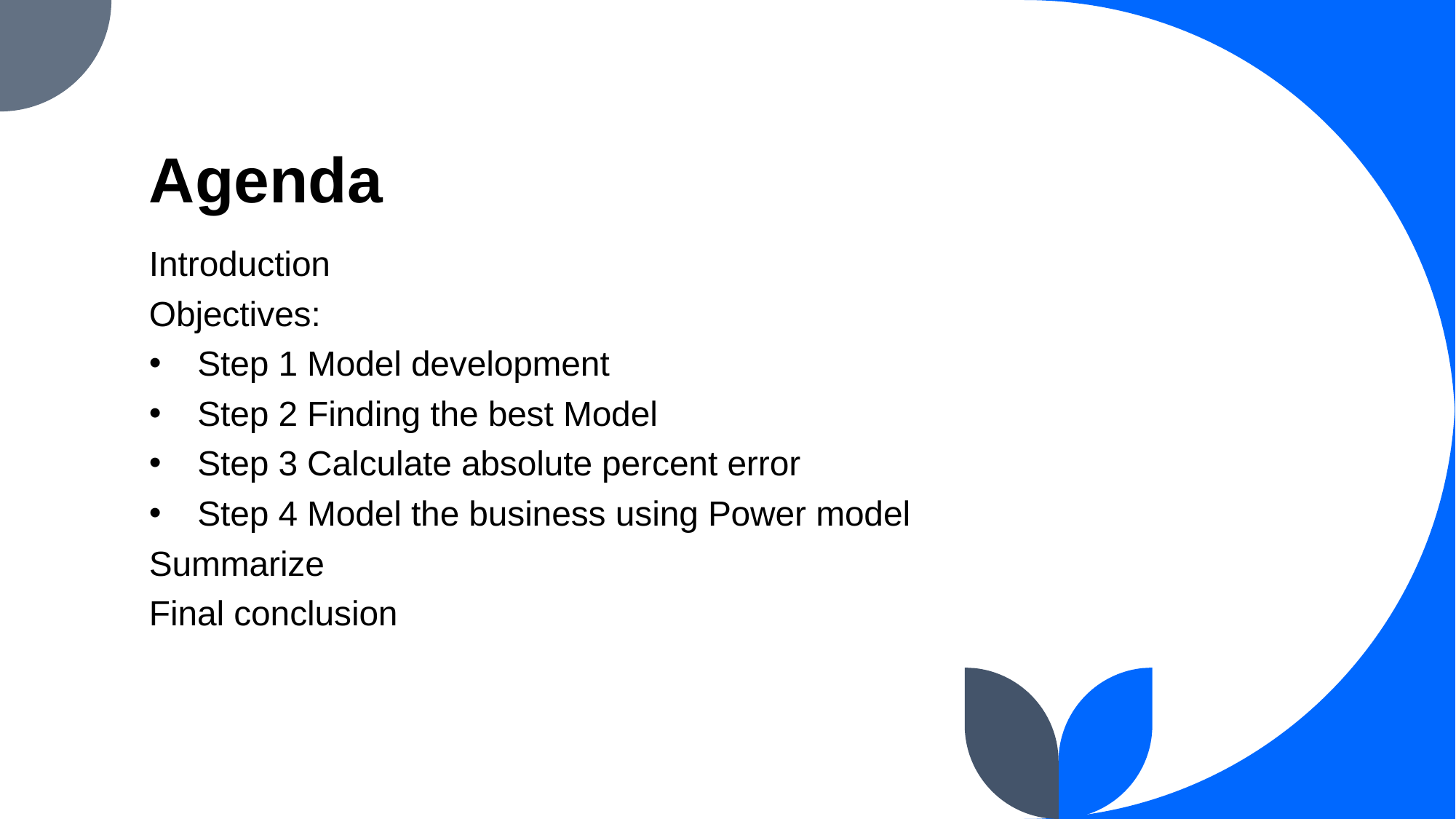

# Agenda
Introduction
Objectives:
Step 1 Model development
Step 2 Finding the best Model
Step 3 Calculate absolute percent error
Step 4 Model the business using Power model
Summarize
Final conclusion